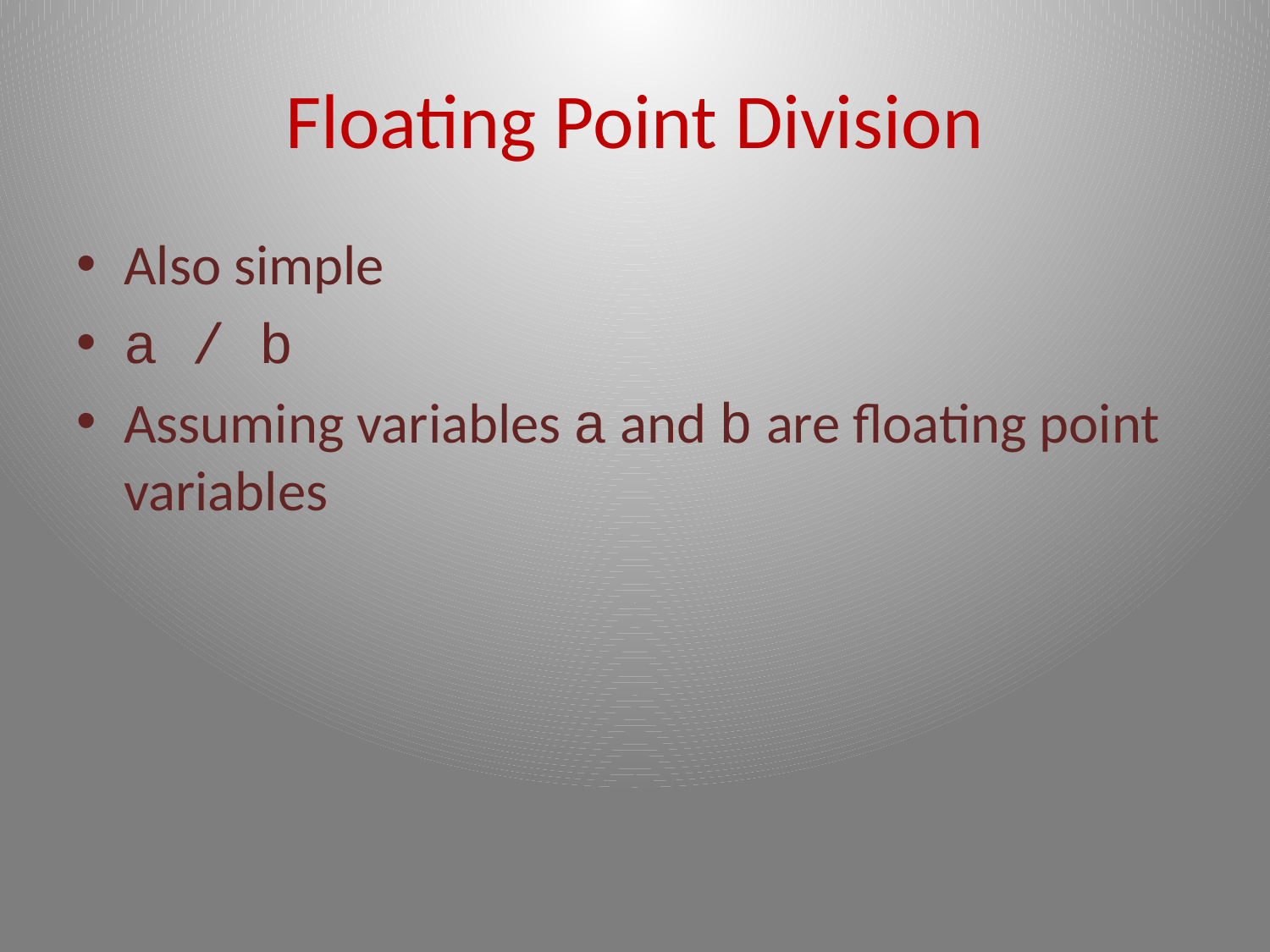

# Floating Point Division
Also simple
a / b
Assuming variables a and b are floating point variables